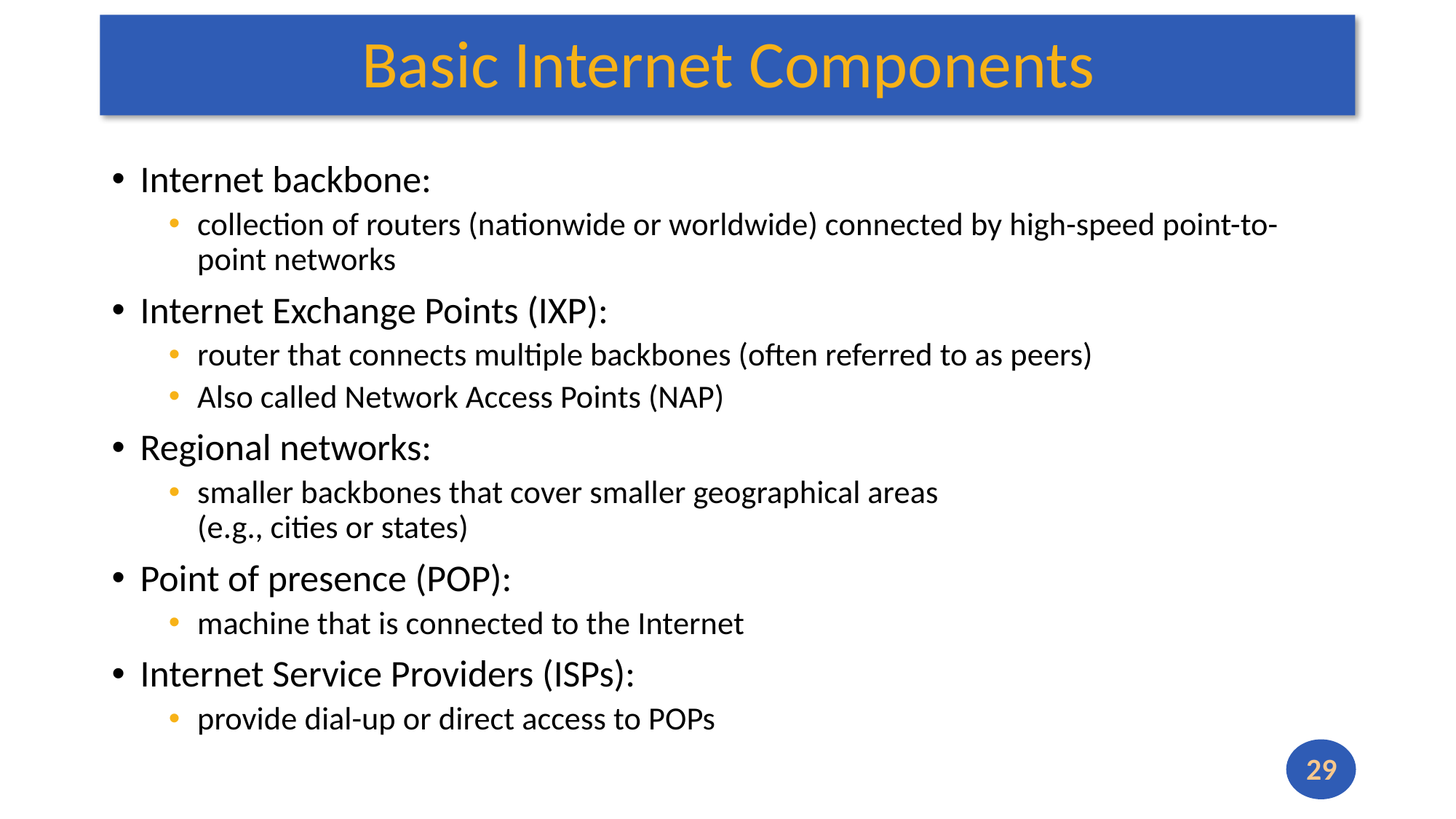

# Basic Internet Components
Internet backbone:
collection of routers (nationwide or worldwide) connected by high-speed point-to-point networks
Internet Exchange Points (IXP):
router that connects multiple backbones (often referred to as peers)
Also called Network Access Points (NAP)
Regional networks:
smaller backbones that cover smaller geographical areas
(e.g., cities or states)
Point of presence (POP):
machine that is connected to the Internet
Internet Service Providers (ISPs):
provide dial-up or direct access to POPs
29